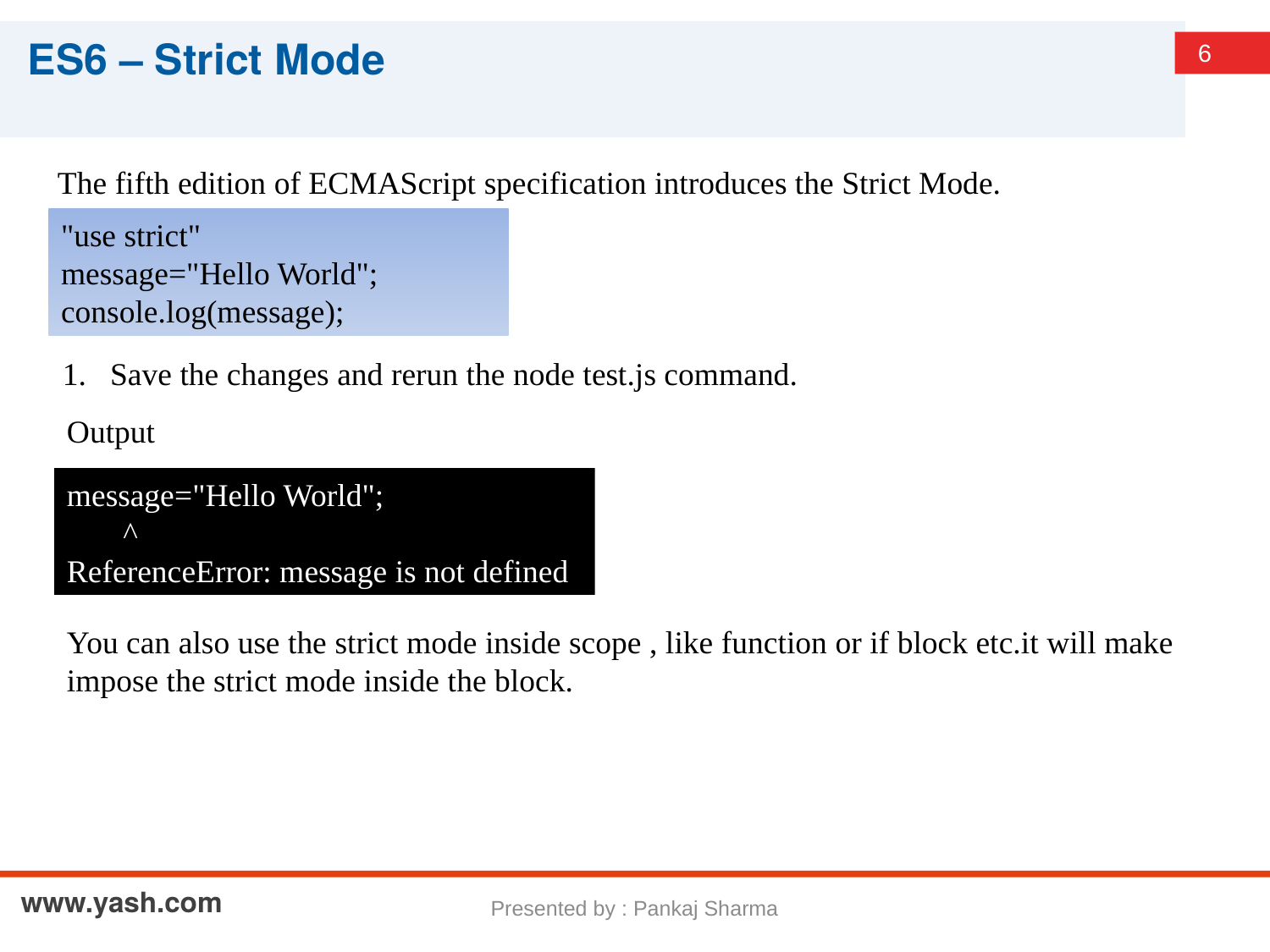

# ES6 – Strict Mode
The fifth edition of ECMAScript specification introduces the Strict Mode.
"use strict"
message="Hello World";
console.log(message);
Save the changes and rerun the node test.js command.
Output
message="Hello World";
       ^
ReferenceError: message is not defined
You can also use the strict mode inside scope , like function or if block etc.it will make impose the strict mode inside the block.
Presented by : Pankaj Sharma